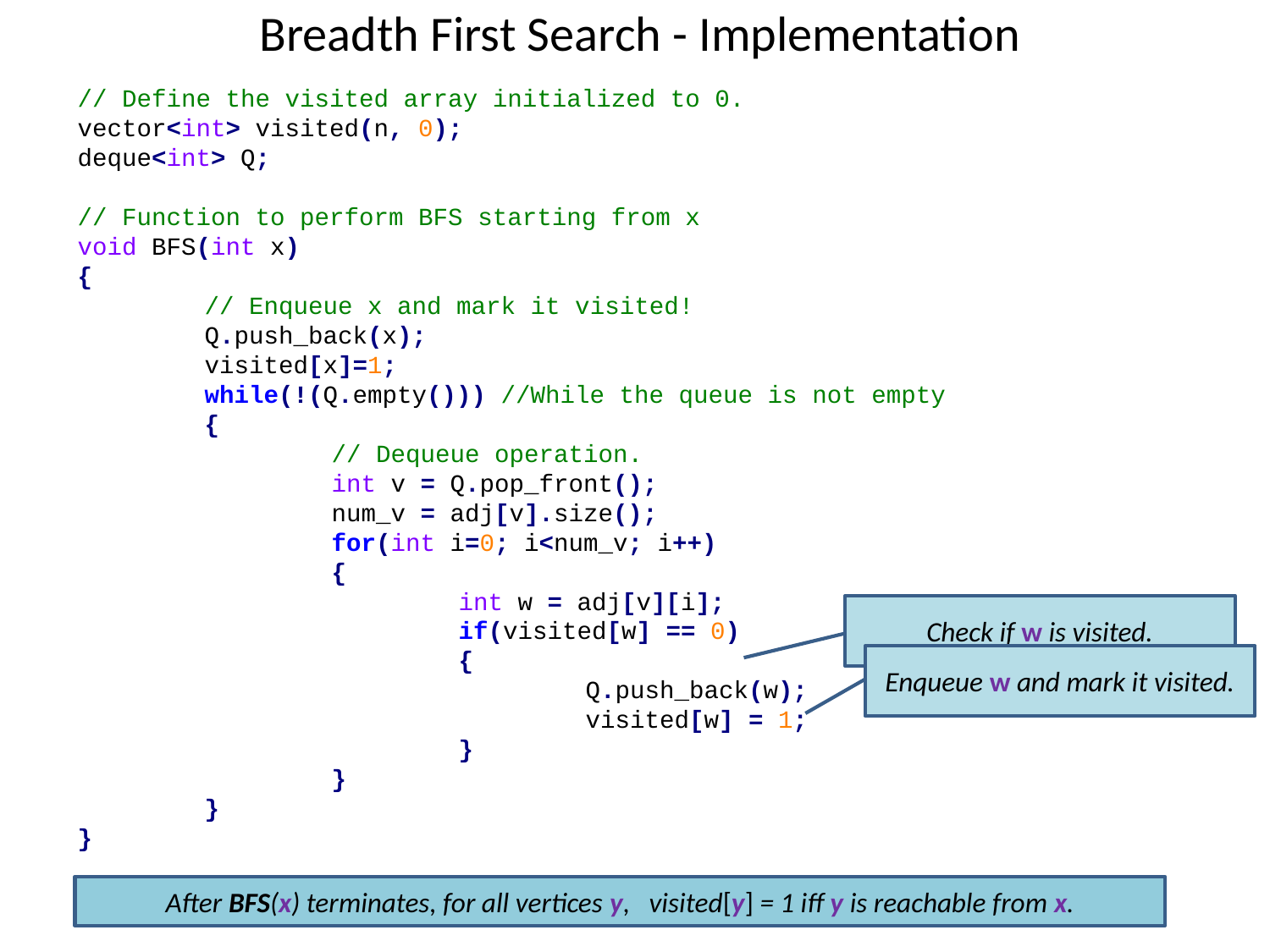

Breadth First Search - Implementation
// Define the visited array initialized to 0.
vector<int> visited(n, 0);
deque<int> Q;

// Function to perform BFS starting from x
void BFS(int x)
{
	// Enqueue x and mark it visited!
	Q.push_back(x);
	visited[x]=1;
	while(!(Q.empty())) //While the queue is not empty
	{
		// Dequeue operation.
		int v = Q.pop_front();
		num_v = adj[v].size();
		for(int i=0; i<num_v; i++)
		{
			int w = adj[v][i];
			if(visited[w] == 0)
			{
				Q.push_back(w);
				visited[w] = 1;
			}
		}
	}
}

Check if w is visited.
Enqueue w and mark it visited.
After BFS(x) terminates, for all vertices y,   visited[y] = 1 iff y is reachable from x.